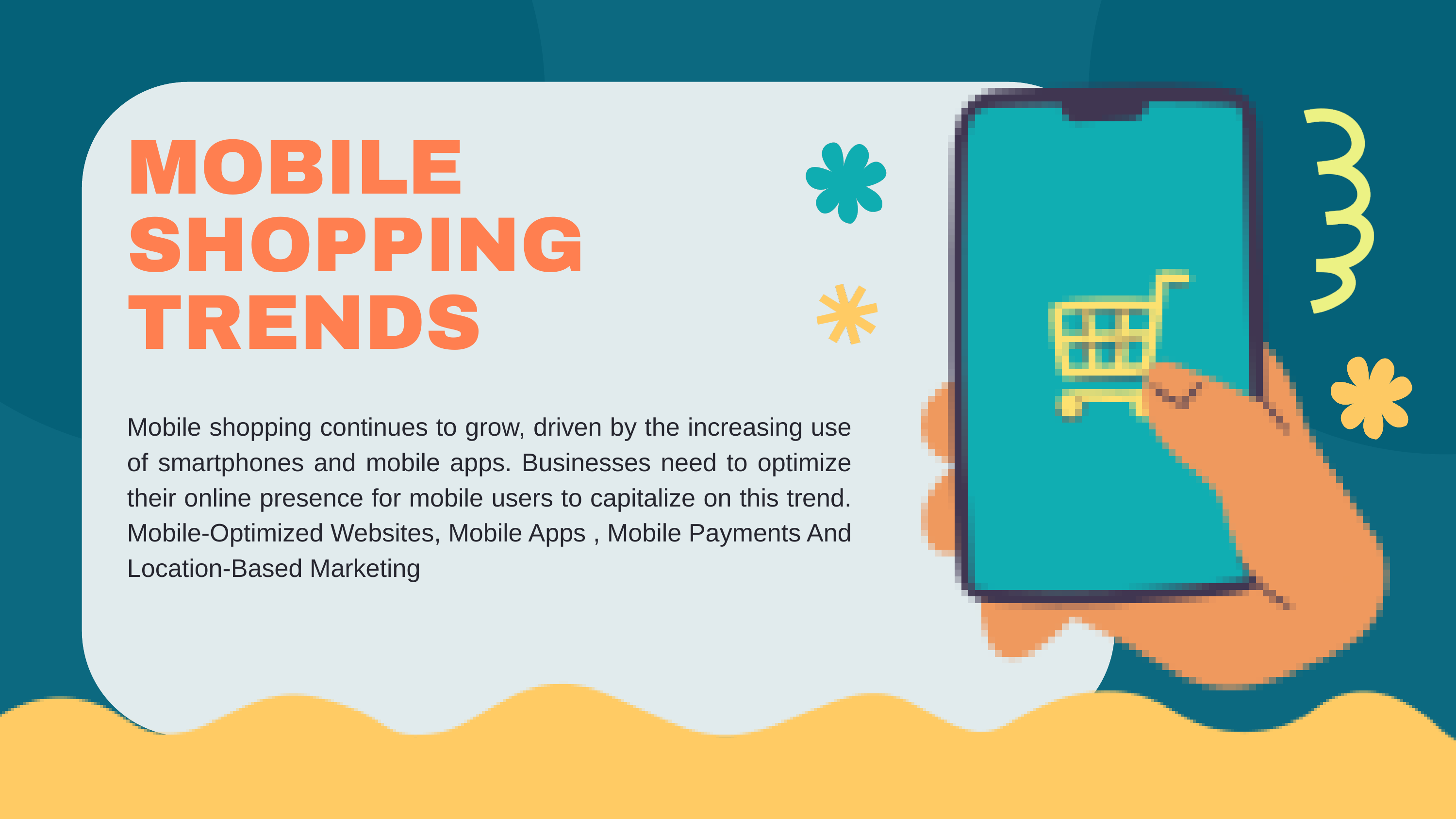

MOBILE SHOPPING TRENDS

Mobile shopping continues to grow, driven by the increasing use of smartphones and mobile apps. Businesses need to optimize their online presence for mobile users to capitalize on this trend. Mobile-Optimized Websites, Mobile Apps , Mobile Payments And Location-Based Marketing